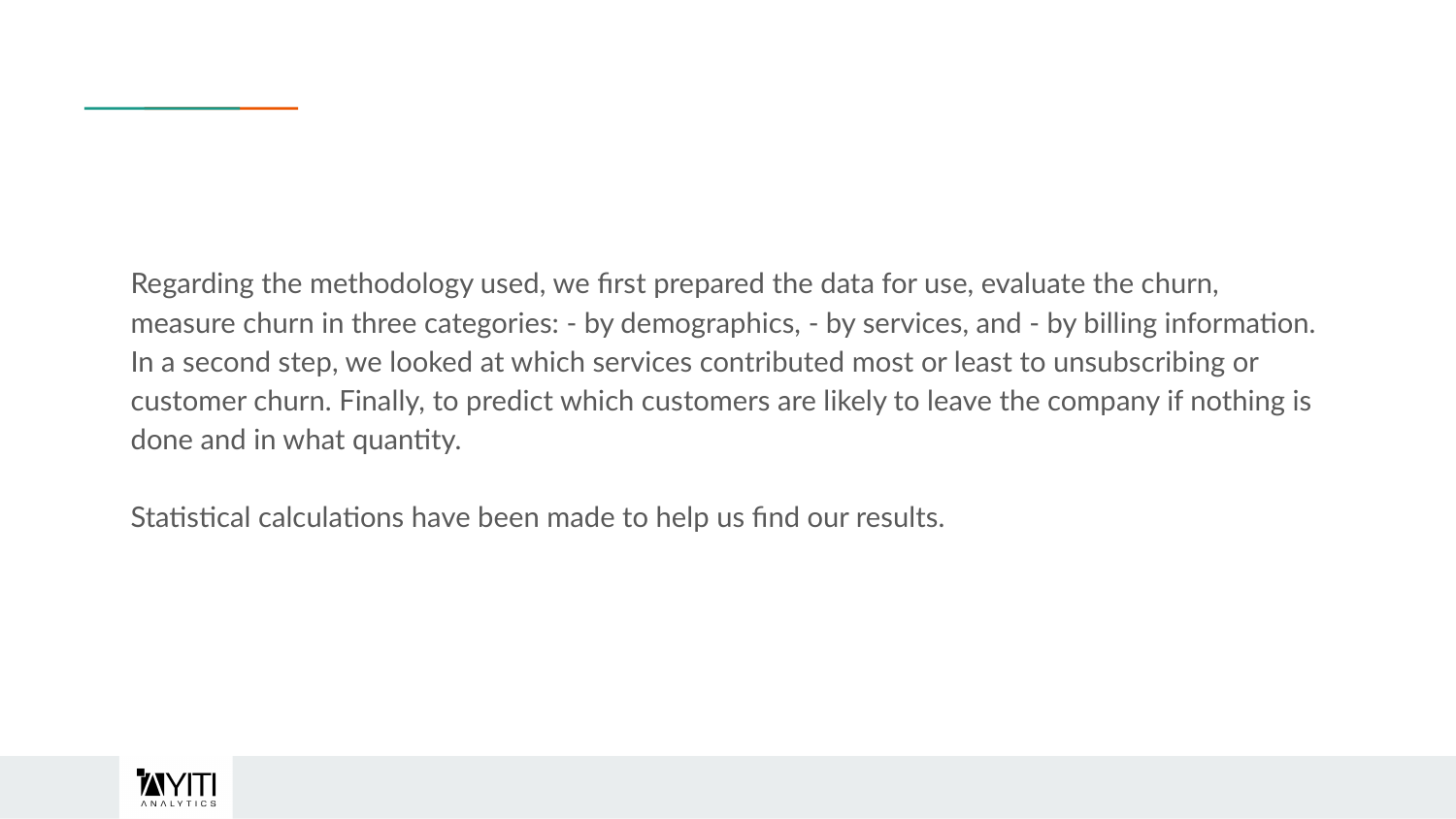

#
Regarding the methodology used, we first prepared the data for use, evaluate the churn, measure churn in three categories: - by demographics, - by services, and - by billing information.
In a second step, we looked at which services contributed most or least to unsubscribing or customer churn. Finally, to predict which customers are likely to leave the company if nothing is done and in what quantity.

Statistical calculations have been made to help us find our results.